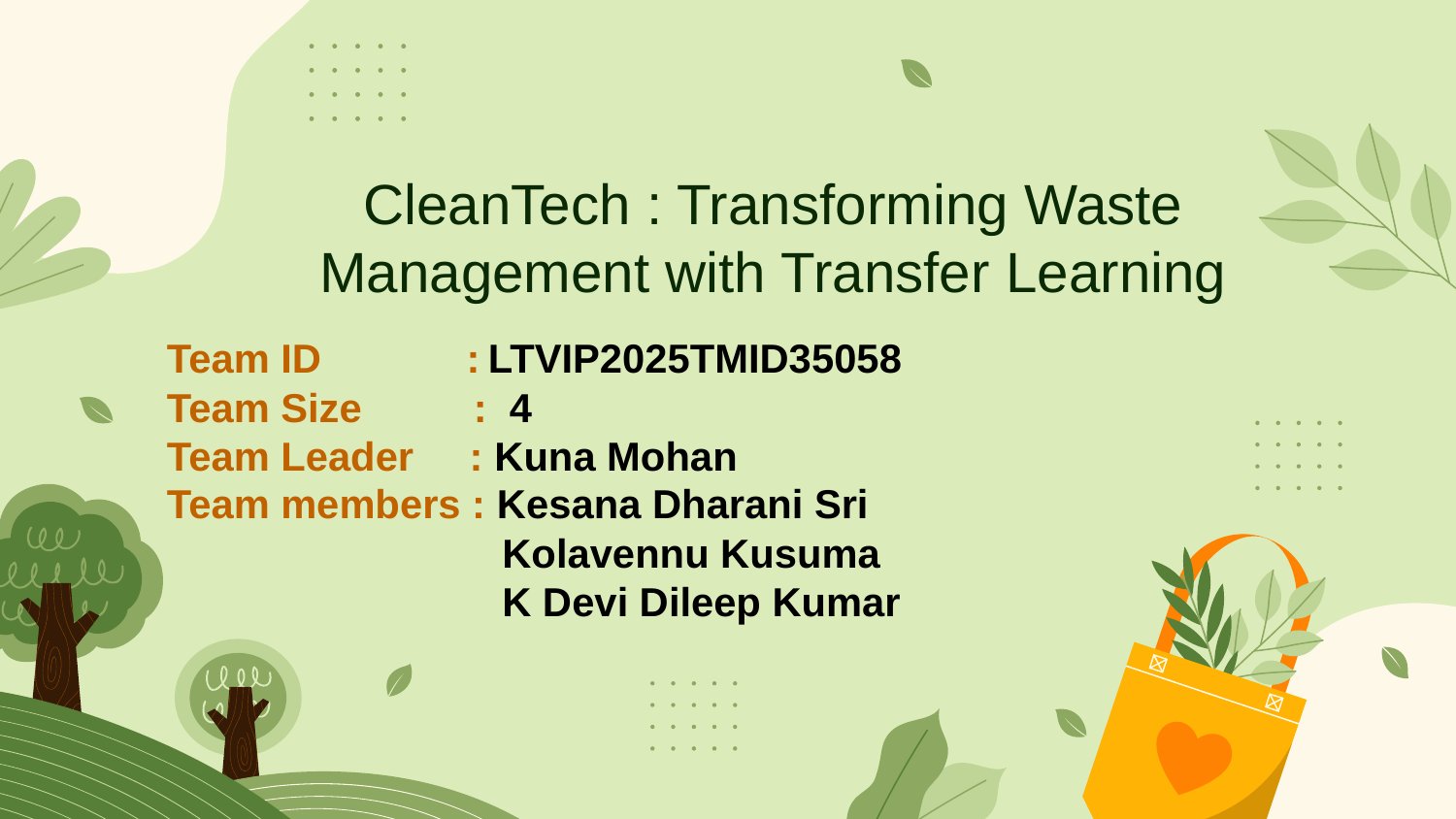

# CleanTech : Transforming Waste Management with Transfer Learning
Team ID             : LTVIP2025TMID35058 Team Size          :  4
Team Leader     : Kuna Mohan
Team members : Kesana Dharani Sri    	                 Kolavennu Kusuma  	                 K Devi Dileep Kumar